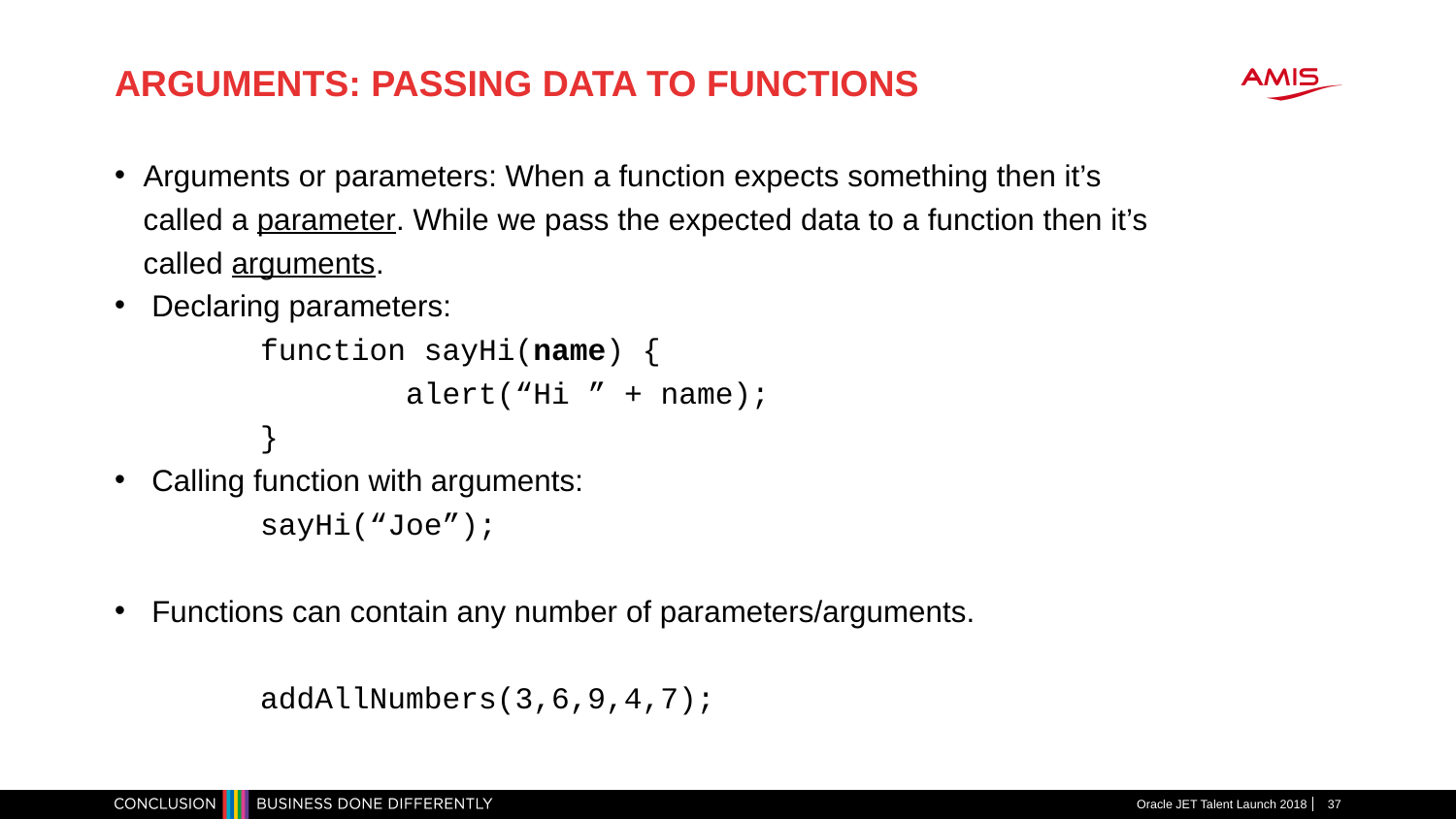

# ARGUMENTS: PASSING DATA TO FUNCTIONS
Arguments or parameters: When a function expects something then it’s called a parameter. While we pass the expected data to a function then it’s called arguments.
 Declaring parameters:
	function sayHi(name) {
		alert(“Hi ” + name);
	}
 Calling function with arguments:
	sayHi(“Joe”);

 Functions can contain any number of parameters/arguments.

	addAllNumbers(3,6,9,4,7);
Oracle JET Talent Launch 2018
37